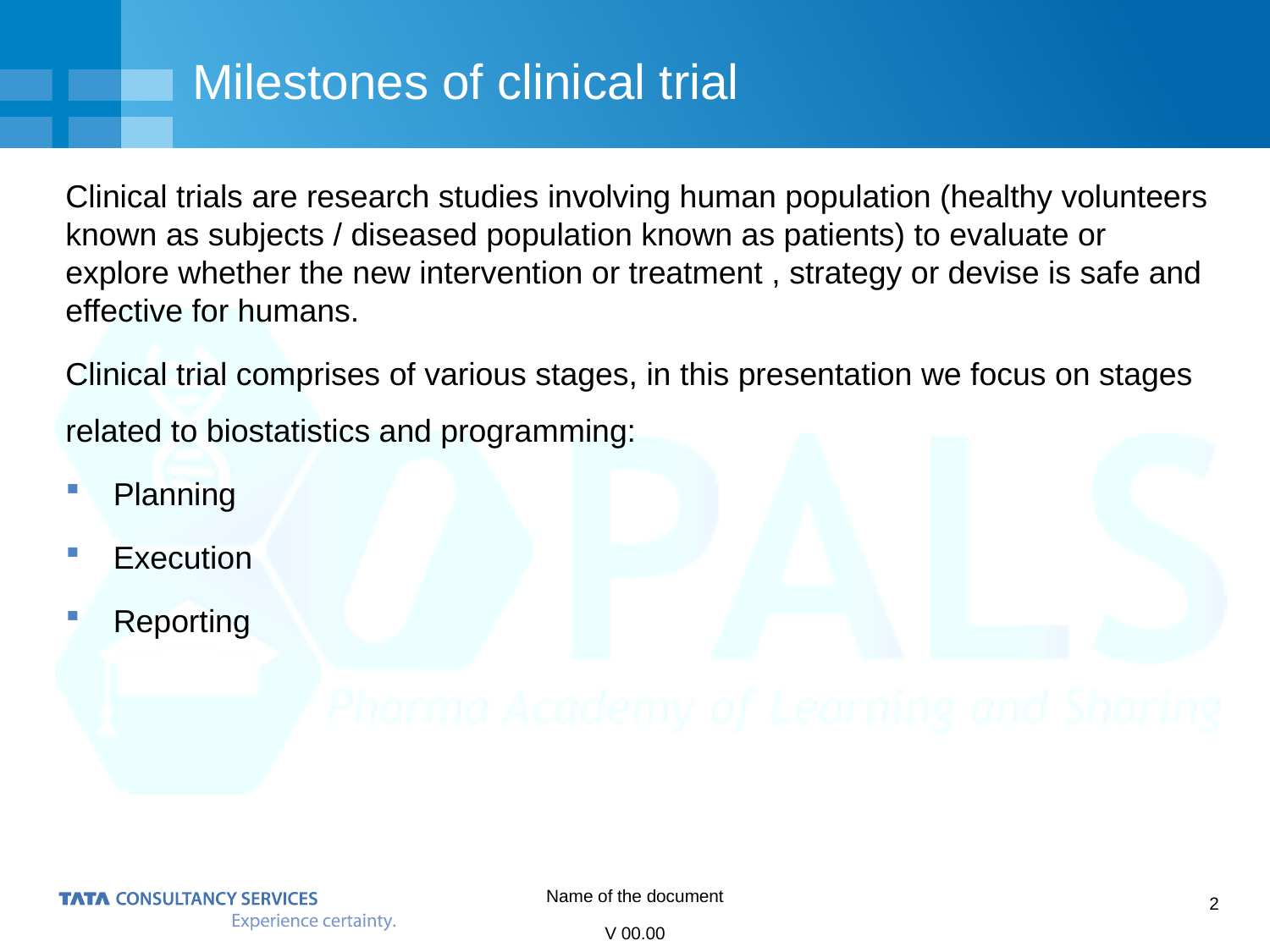

# Milestones of clinical trial
Clinical trials are research studies involving human population (healthy volunteers known as subjects / diseased population known as patients) to evaluate or explore whether the new intervention or treatment , strategy or devise is safe and effective for humans.
Clinical trial comprises of various stages, in this presentation we focus on stages related to biostatistics and programming:
Planning
Execution
Reporting